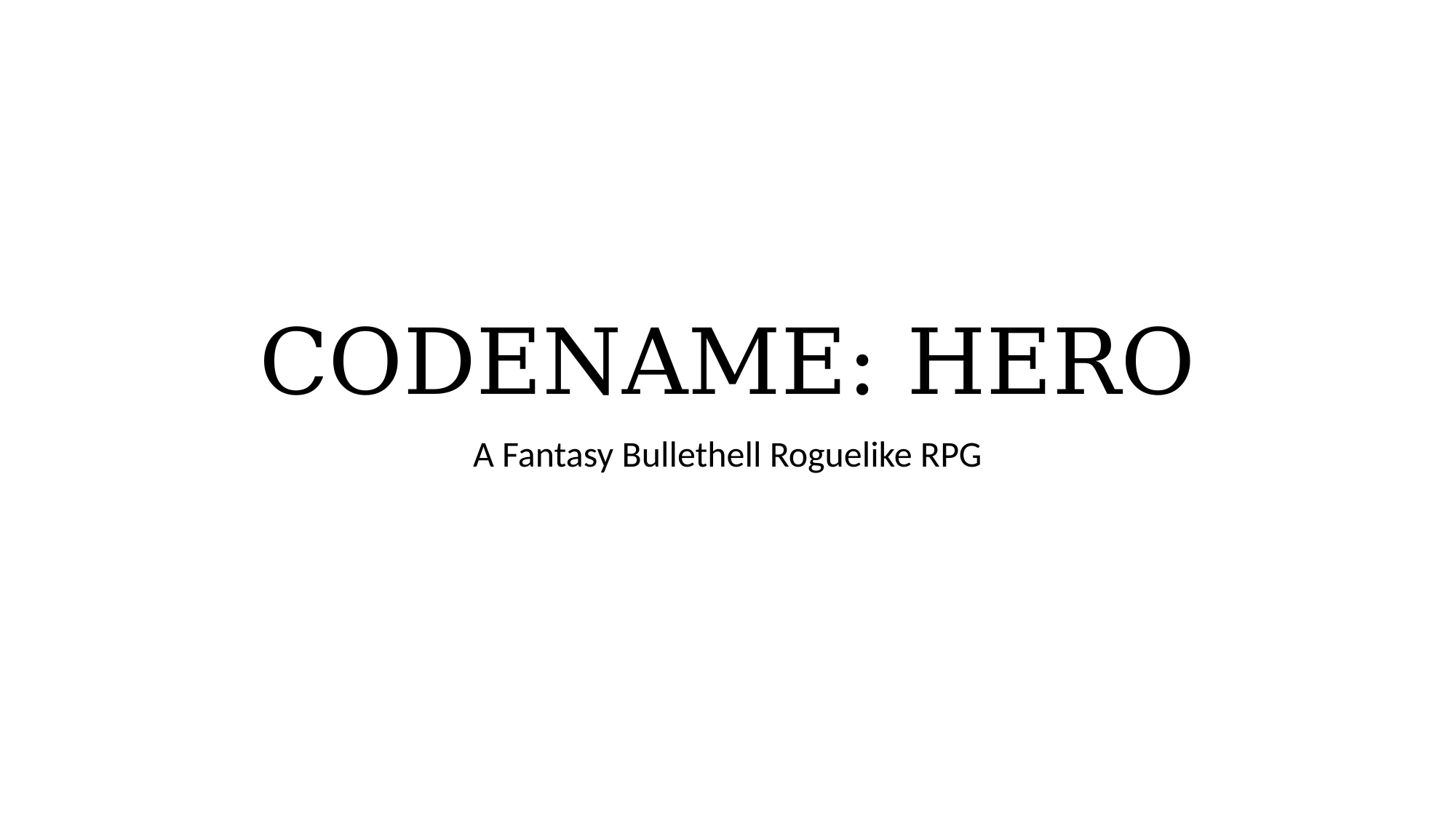

# CODENAME: HERO
A Fantasy Bullethell Roguelike RPG